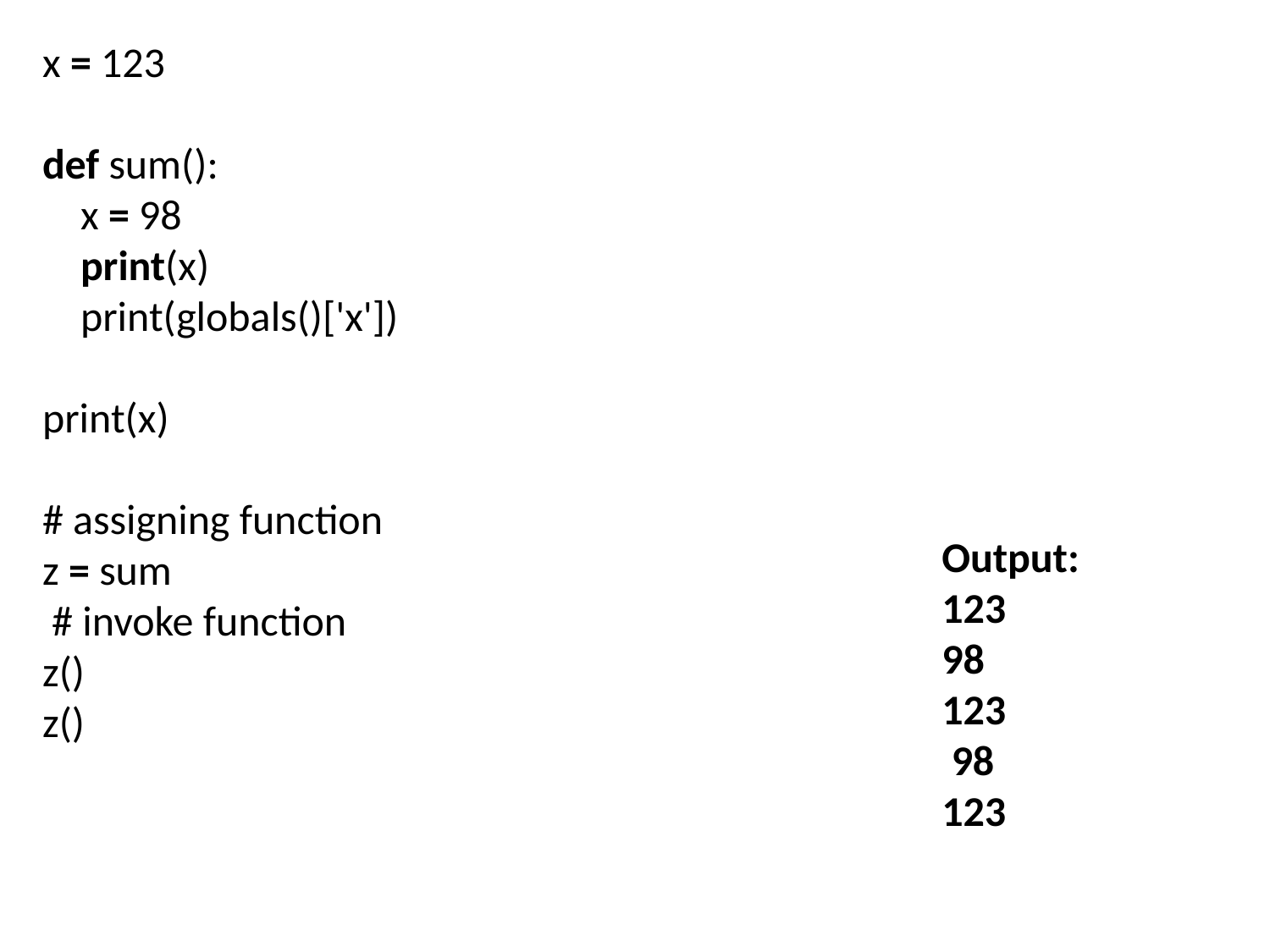

x = 123

def sum():
    x = 98
    print(x)
    print(globals()['x'])

print(x)

# assigning function
z = sum
 # invoke function
z()
z()
Output:
123
98
123
 98
123